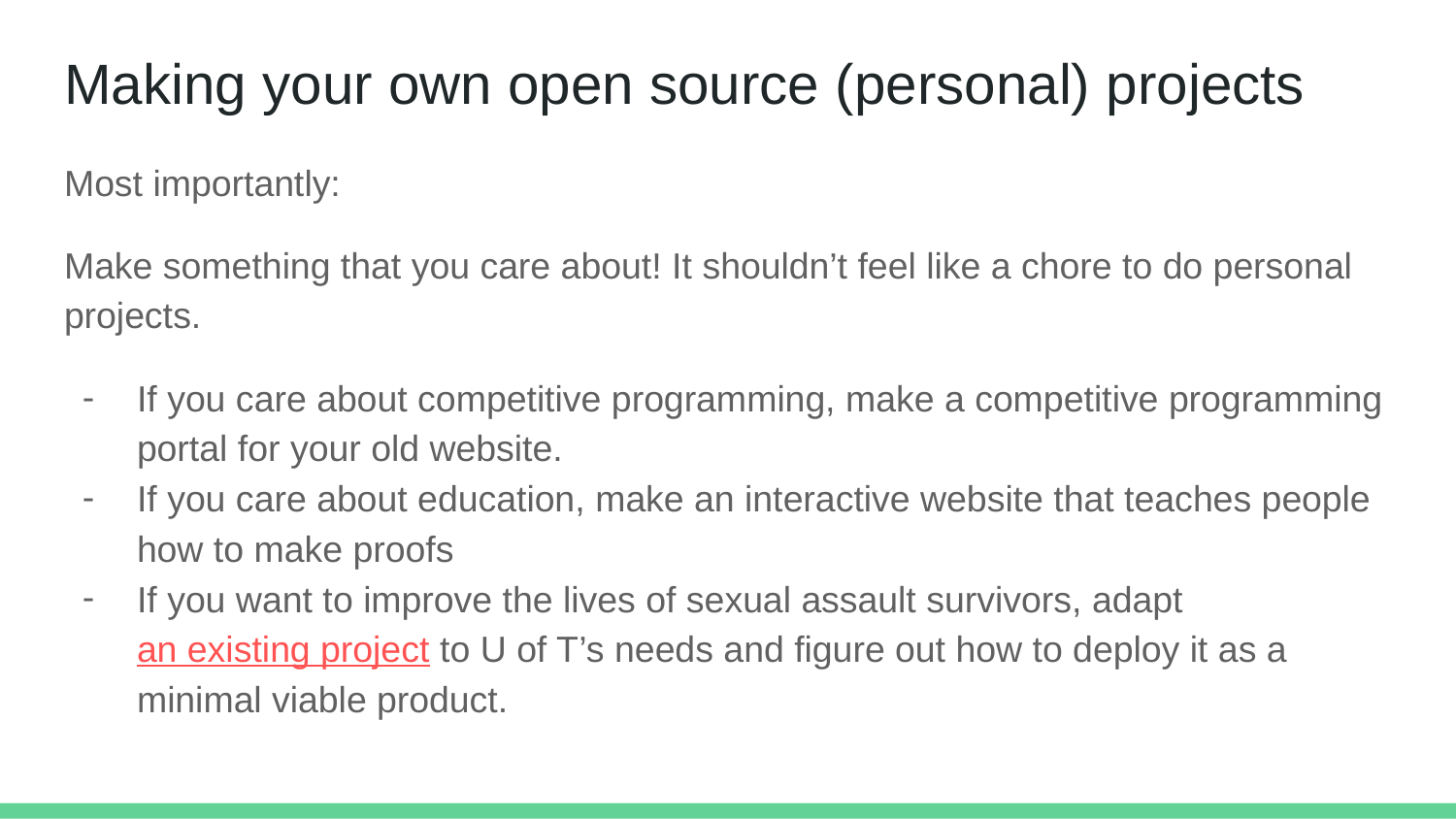

# Making your own open source (personal) projects
Most importantly:
Make something that you care about! It shouldn’t feel like a chore to do personal projects.
If you care about competitive programming, make a competitive programming portal for your old website.
If you care about education, make an interactive website that teaches people how to make proofs
If you want to improve the lives of sexual assault survivors, adapt an existing project to U of T’s needs and figure out how to deploy it as a minimal viable product.